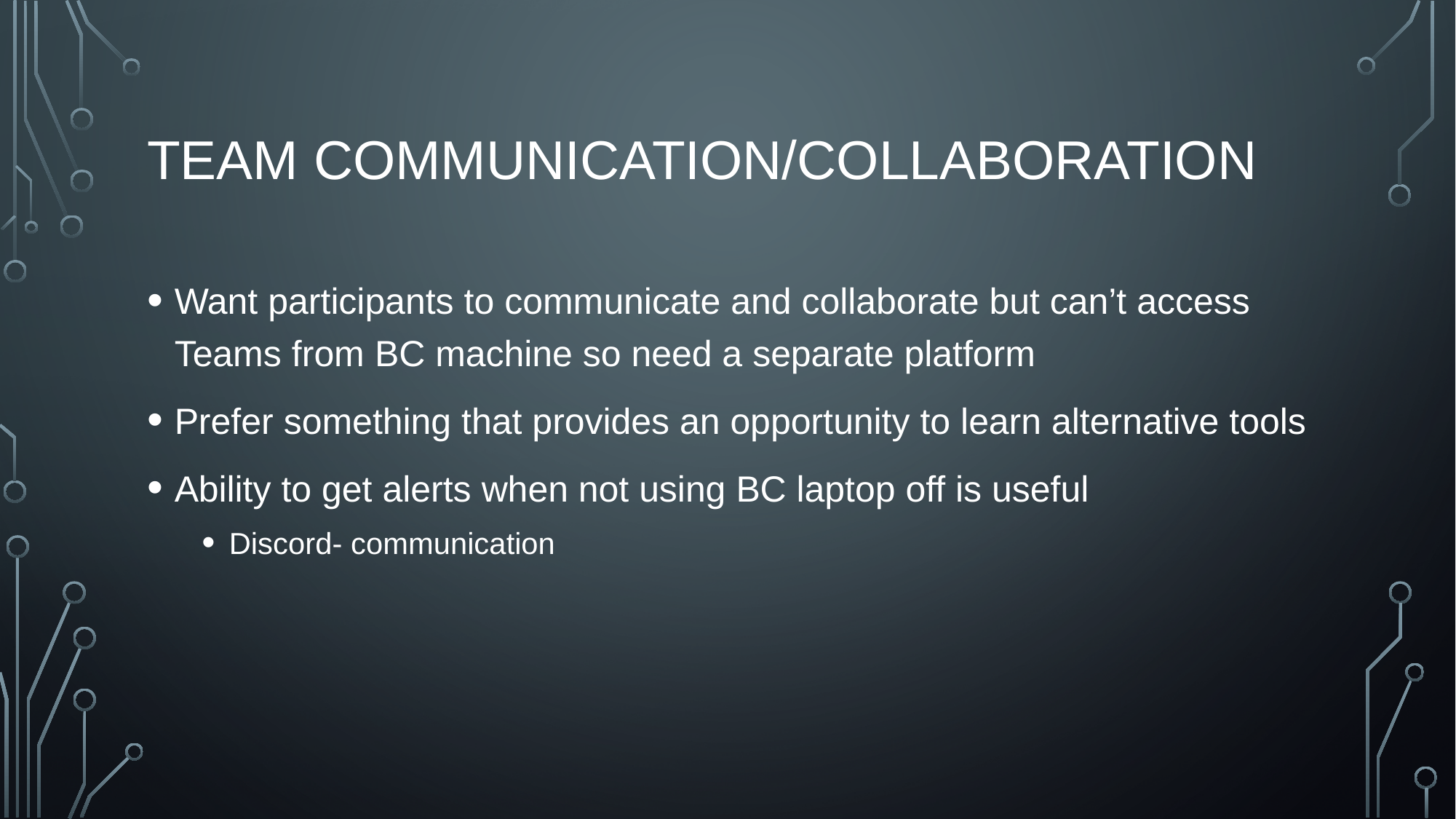

# Team Communication/Collaboration
Want participants to communicate and collaborate but can’t access Teams from BC machine so need a separate platform
Prefer something that provides an opportunity to learn alternative tools
Ability to get alerts when not using BC laptop off is useful
Discord- communication